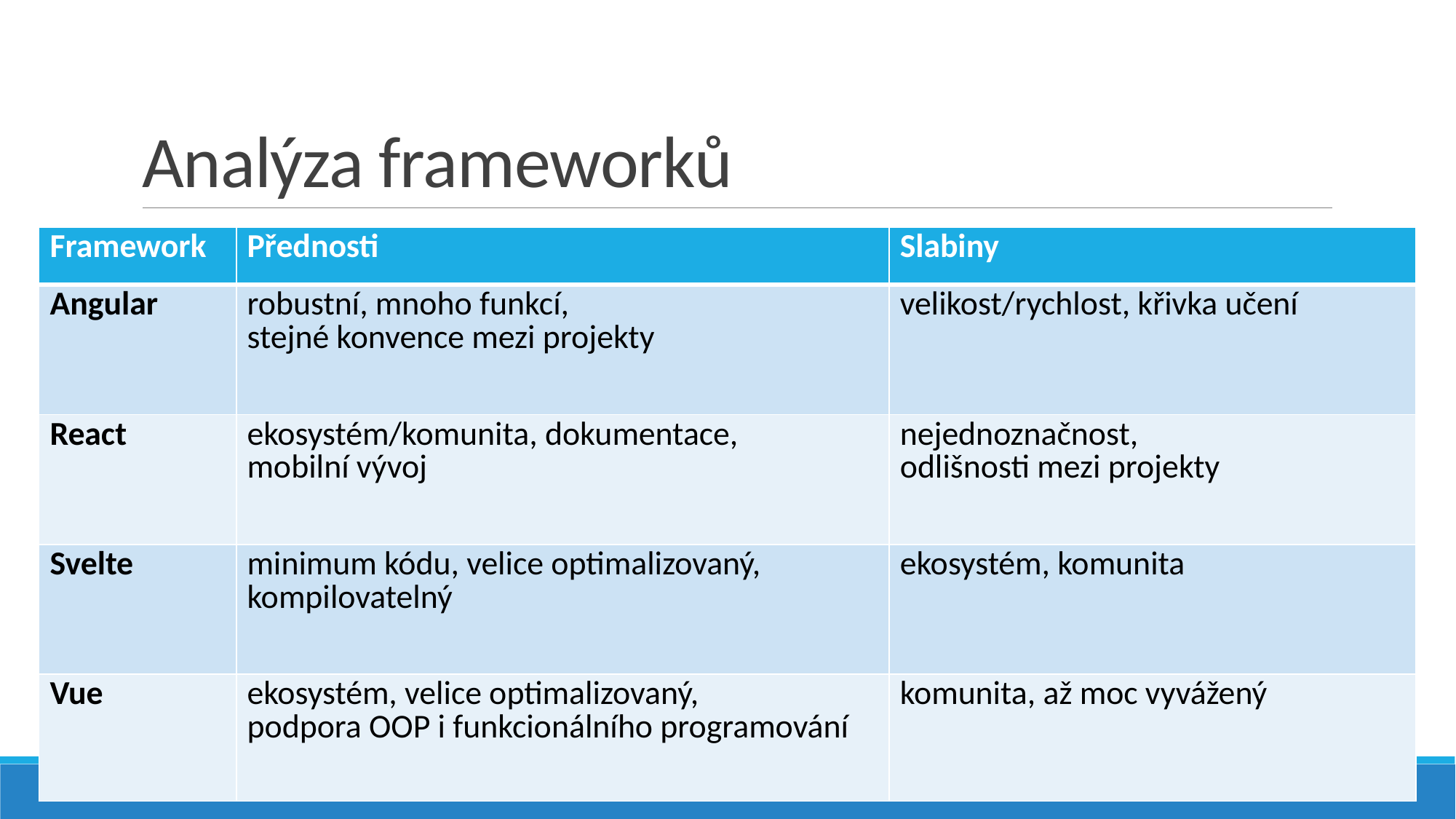

# Analýza frameworků
| Framework | Přednosti | Slabiny |
| --- | --- | --- |
| Angular | robustní, mnoho funkcí, stejné konvence mezi projekty | velikost/rychlost, křivka učení |
| React | ekosystém/komunita, dokumentace, mobilní vývoj | nejednoznačnost, odlišnosti mezi projekty |
| Svelte | minimum kódu, velice optimalizovaný, kompilovatelný | ekosystém, komunita |
| Vue | ekosystém, velice optimalizovaný, podpora OOP i funkcionálního programování | komunita, až moc vyvážený |